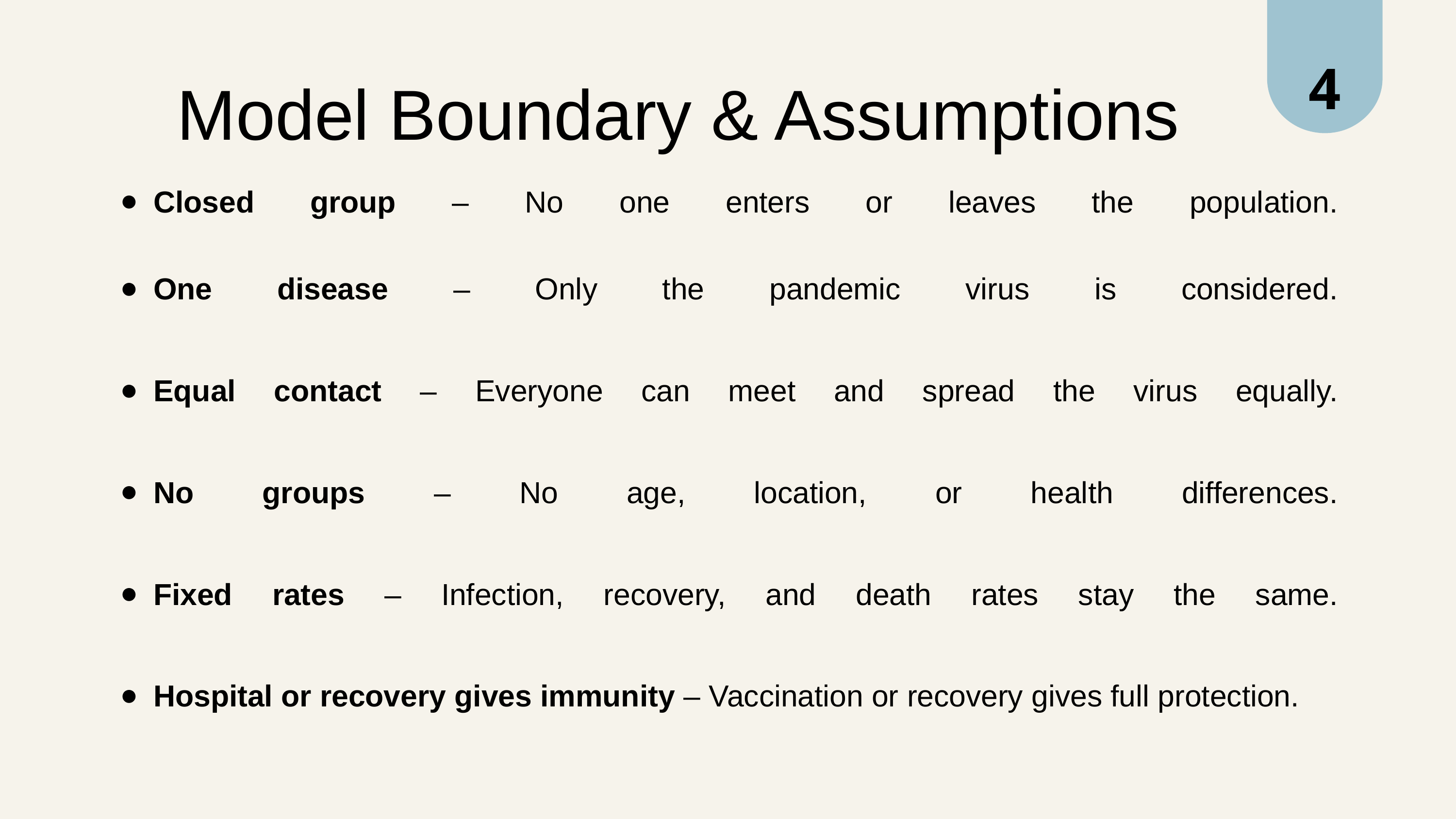

4
         Model Boundary & Assumptions
Closed group – No one enters or leaves the population.
One disease – Only the pandemic virus is considered.
Equal contact – Everyone can meet and spread the virus equally.
No groups – No age, location, or health differences.
Fixed rates – Infection, recovery, and death rates stay the same.
Hospital or recovery gives immunity – Vaccination or recovery gives full protection.